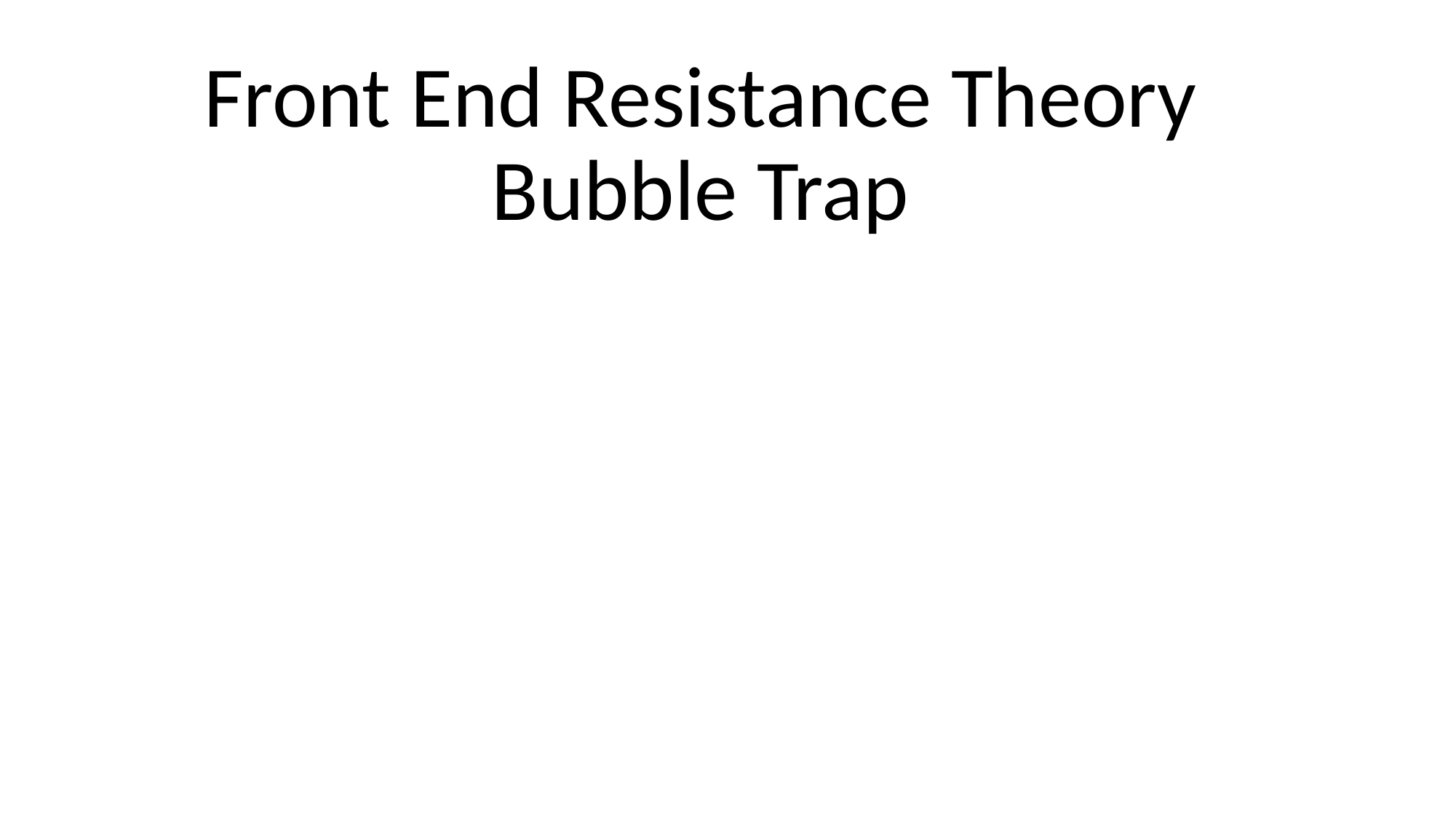

# Front End Resistance Theory Bubble Trap